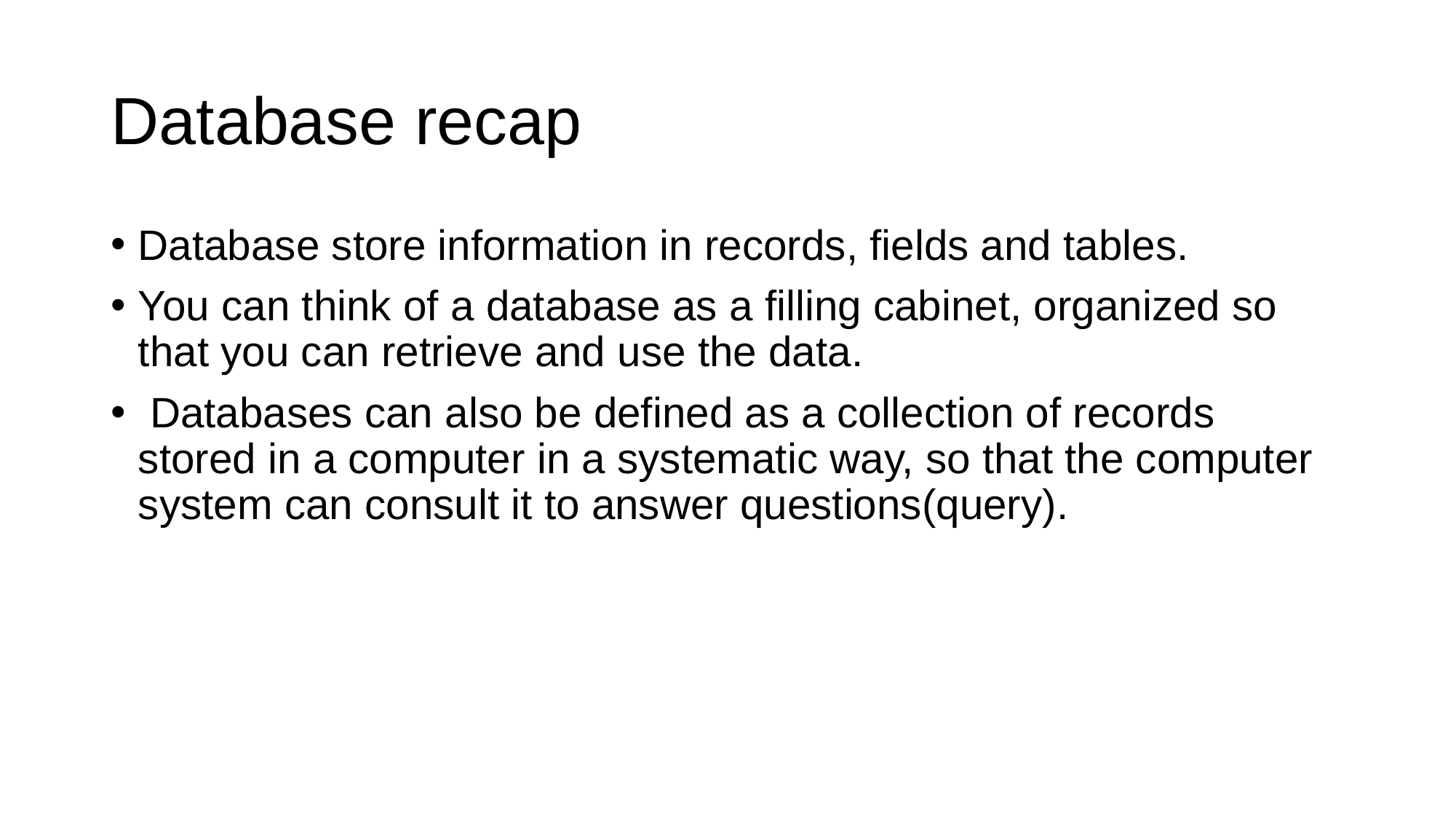

# Database recap
Database store information in records, fields and tables.
You can think of a database as a filling cabinet, organized so that you can retrieve and use the data.
 Databases can also be defined as a collection of records stored in a computer in a systematic way, so that the computer system can consult it to answer questions(query).